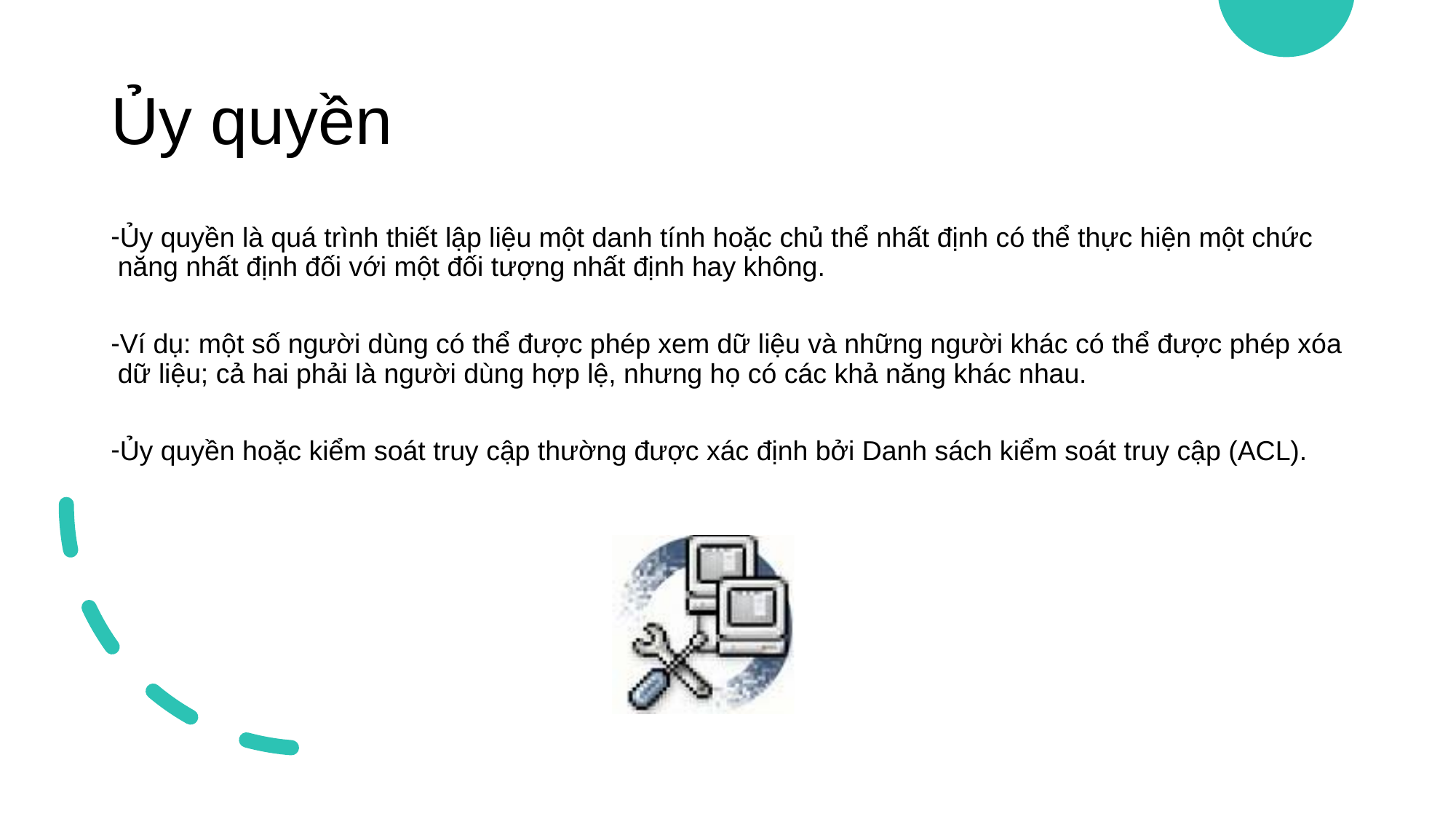

# Ủy quyền
Ủy quyền là quá trình thiết lập liệu một danh tính hoặc chủ thể nhất định có thể thực hiện một chức năng nhất định đối với một đối tượng nhất định hay không.

Ví dụ: một số người dùng có thể được phép xem dữ liệu và những người khác có thể được phép xóa dữ liệu; cả hai phải là người dùng hợp lệ, nhưng họ có các khả năng khác nhau.

Ủy quyền hoặc kiểm soát truy cập thường được xác định bởi Danh sách kiểm soát truy cập (ACL).